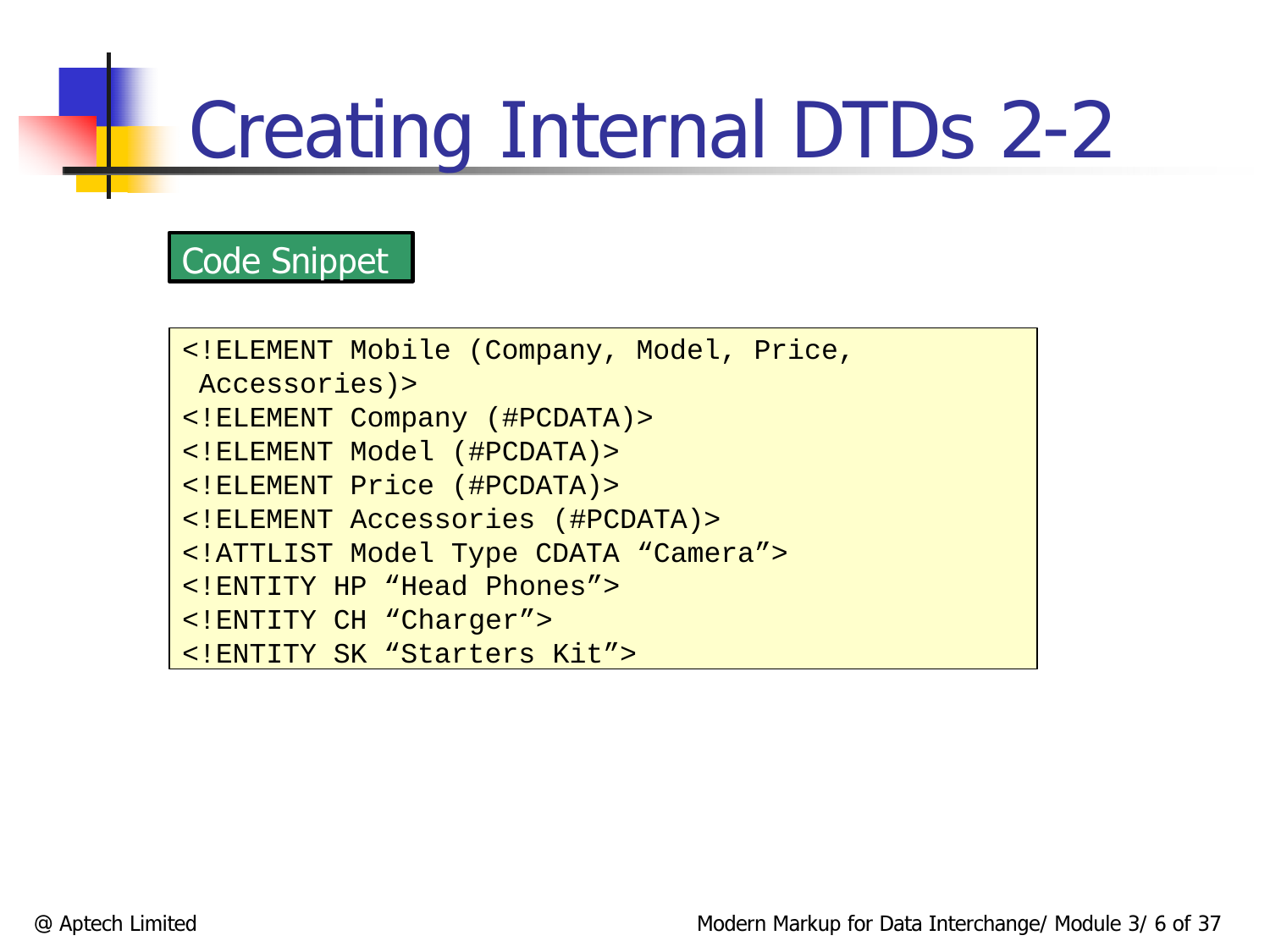

# Creating Internal DTDs 2-2

Code Snippet
<!ELEMENT Mobile (Company, Model, Price,  Accessories)>
<!ELEMENT Company (#PCDATA)>
<!ELEMENT Model (#PCDATA)>
<!ELEMENT Price (#PCDATA)>
<!ELEMENT Accessories (#PCDATA)>
<!ATTLIST Model Type CDATA “Camera”>
<!ENTITY HP “Head Phones”>
<!ENTITY CH “Charger”>
<!ENTITY SK “Starters Kit”>
@ Aptech Limited
Modern Markup for Data Interchange/ Module 3/ 6 of 37